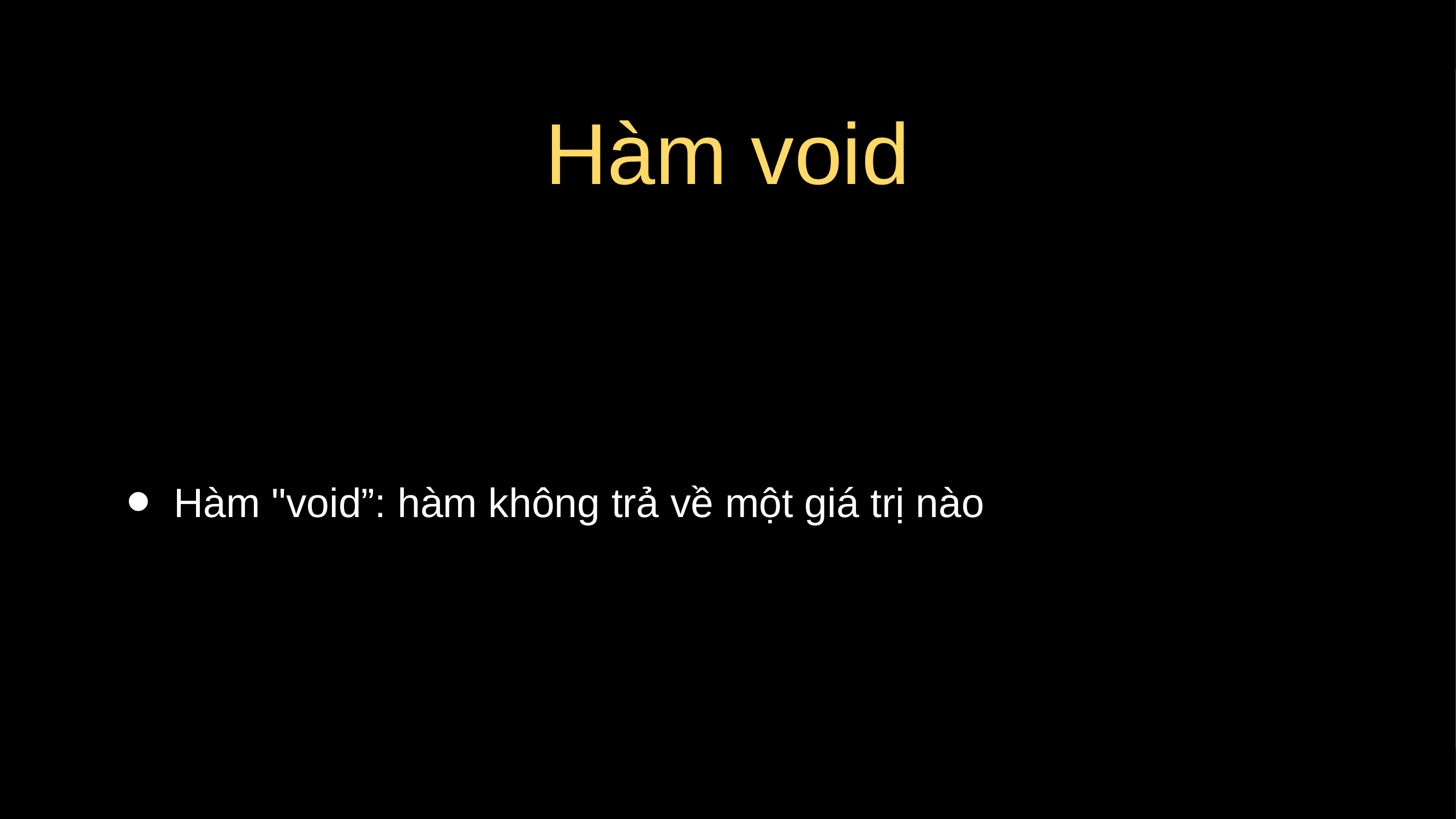

# Hàm void
Hàm "void”: hàm không trả về một giá trị nào